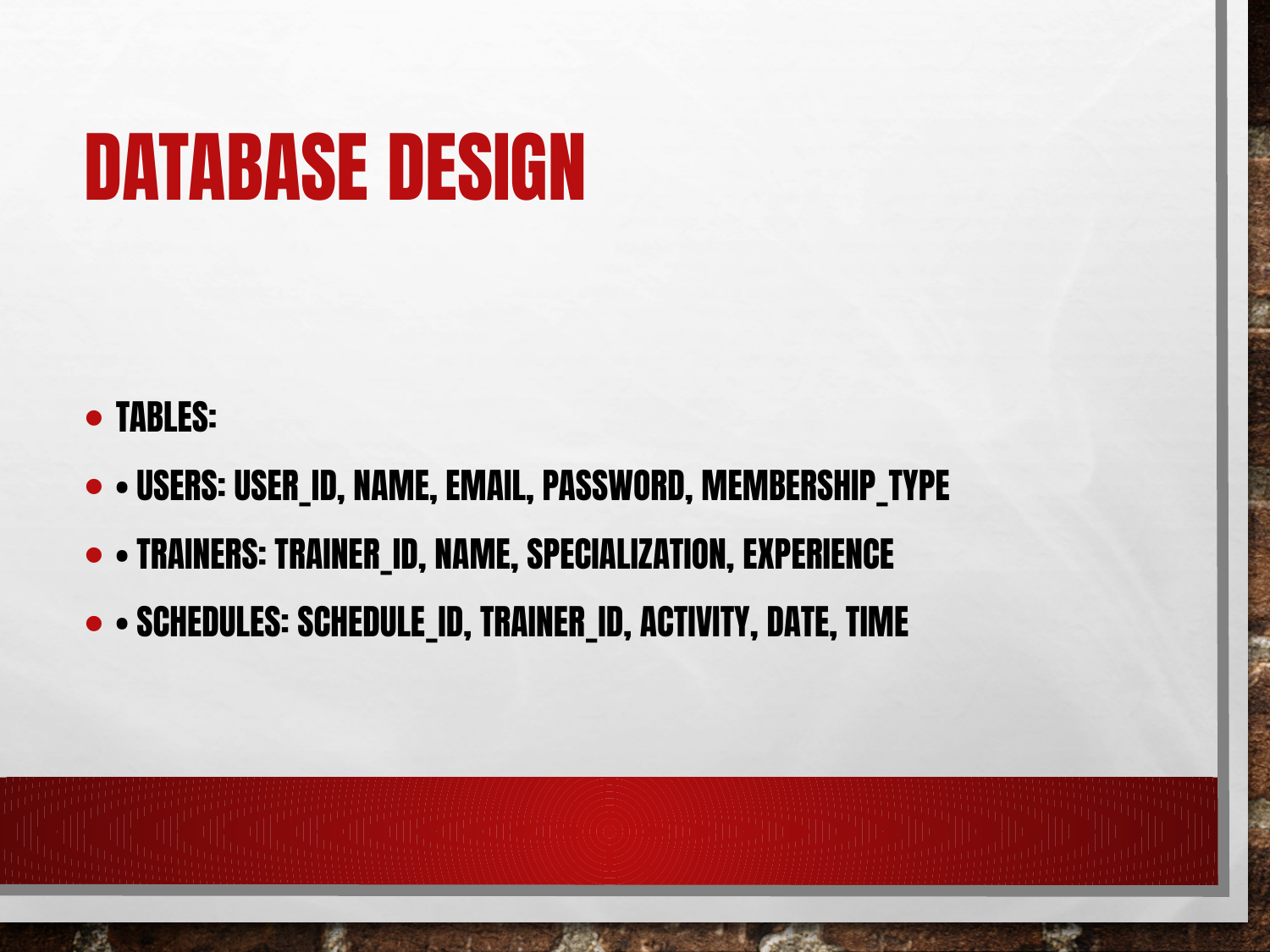

# Database Design
Tables:
• Users: user_id, name, email, password, membership_type
• Trainers: trainer_id, name, specialization, experience
• Schedules: schedule_id, trainer_id, activity, date, time